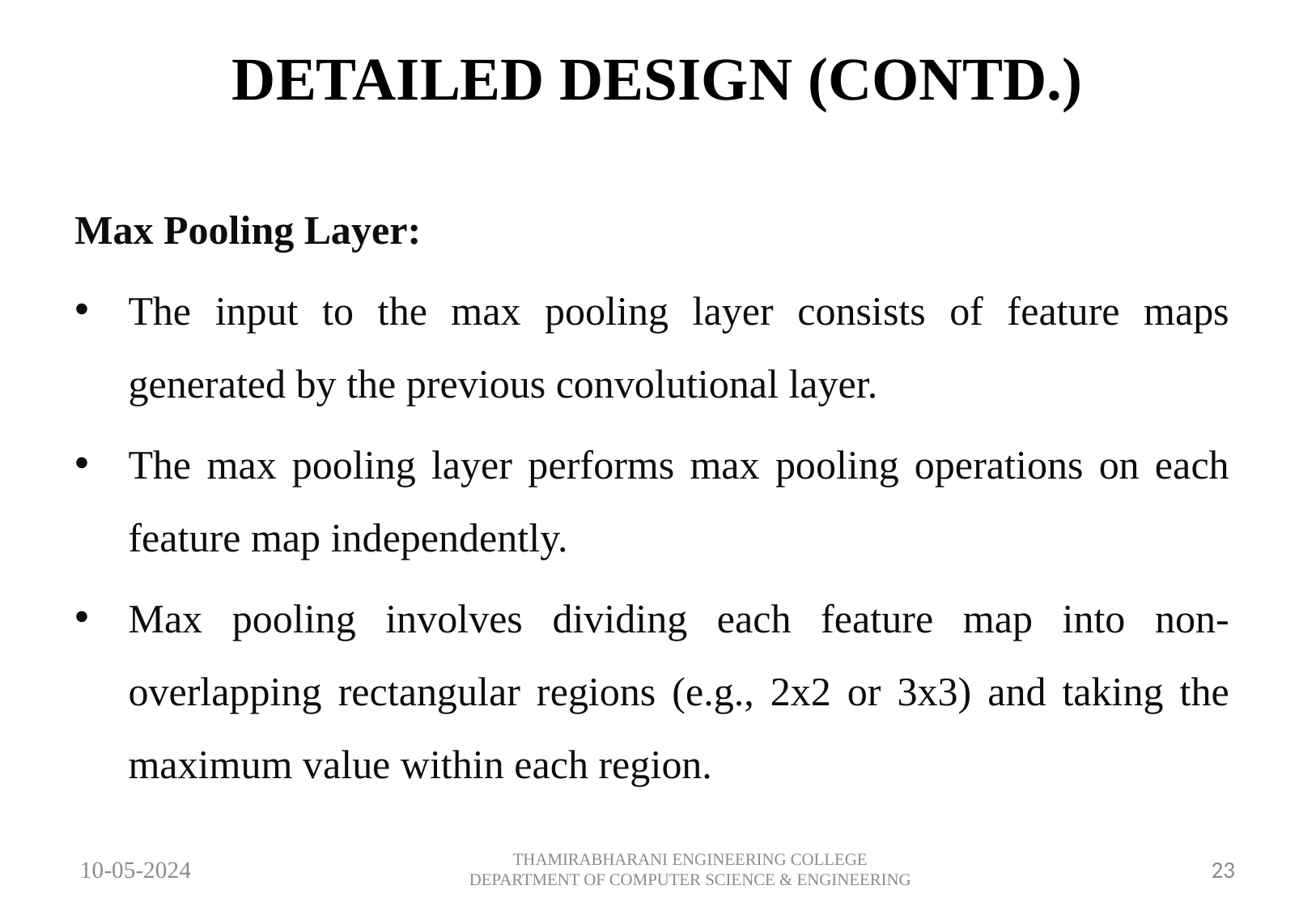

# DETAILED DESIGN (CONTD.)
Max Pooling Layer:
The input to the max pooling layer consists of feature maps generated by the previous convolutional layer.
The max pooling layer performs max pooling operations on each feature map independently.
Max pooling involves dividing each feature map into non-overlapping rectangular regions (e.g., 2x2 or 3x3) and taking the maximum value within each region.
10-05-2024
THAMIRABHARANI ENGINEERING COLLEGE DEPARTMENT OF COMPUTER SCIENCE & ENGINEERING
23